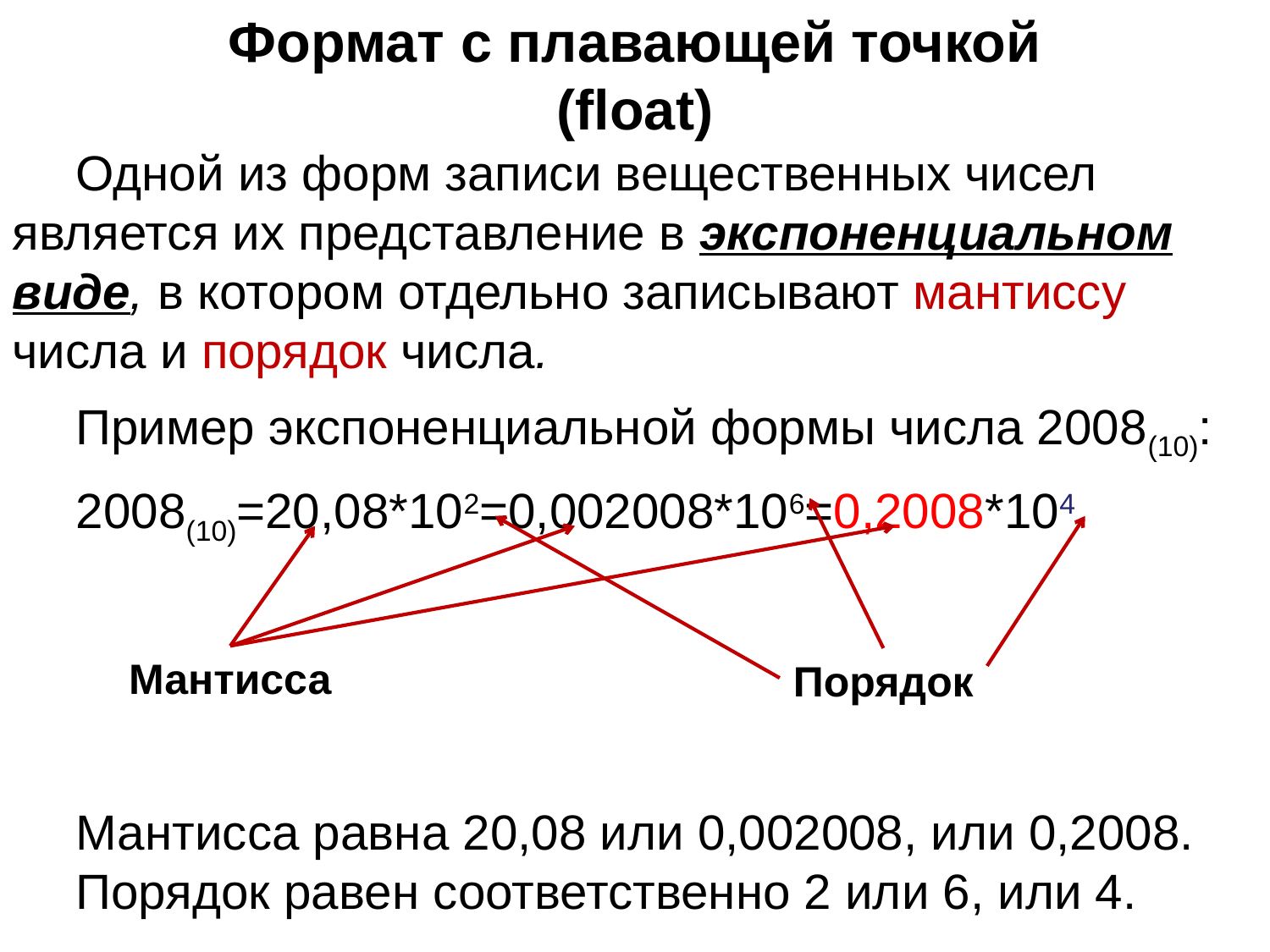

Формат с плавающей точкой
(float)
Одной из форм записи вещественных чисел является их представление в экспоненциальном виде, в котором отдельно записывают мантиссу числа и порядок числа.

Пример экспоненциальной формы числа 2008(10):

2008(10)=20,08*102=0,002008*106=0,2008*104

Мантисса равна 20,08 или 0,002008, или 0,2008.
Порядок равен соответственно 2 или 6, или 4.

Мантисса
Порядок